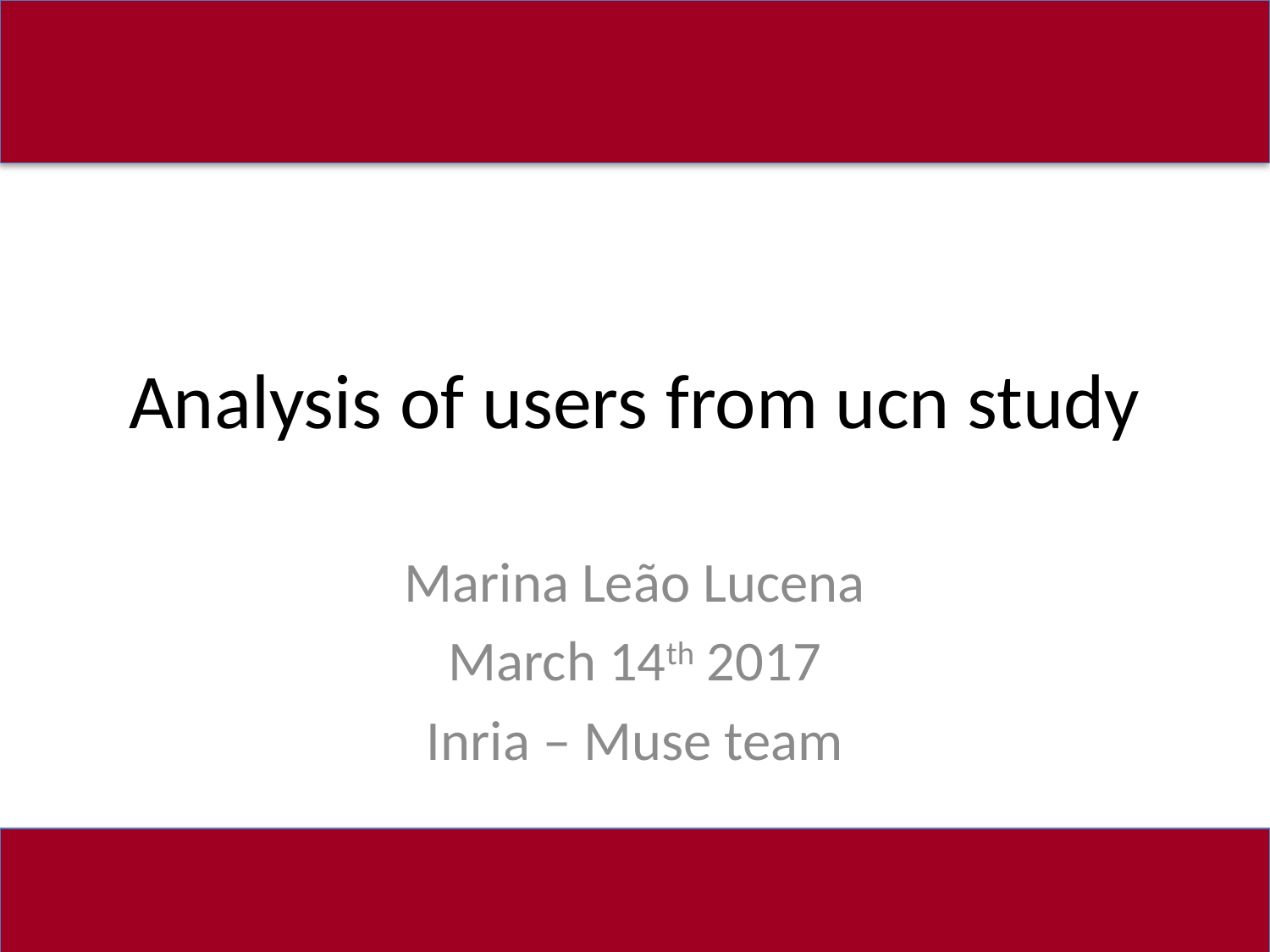

# Analysis of users from ucn study
Marina Leão Lucena
March 14th 2017
Inria – Muse team